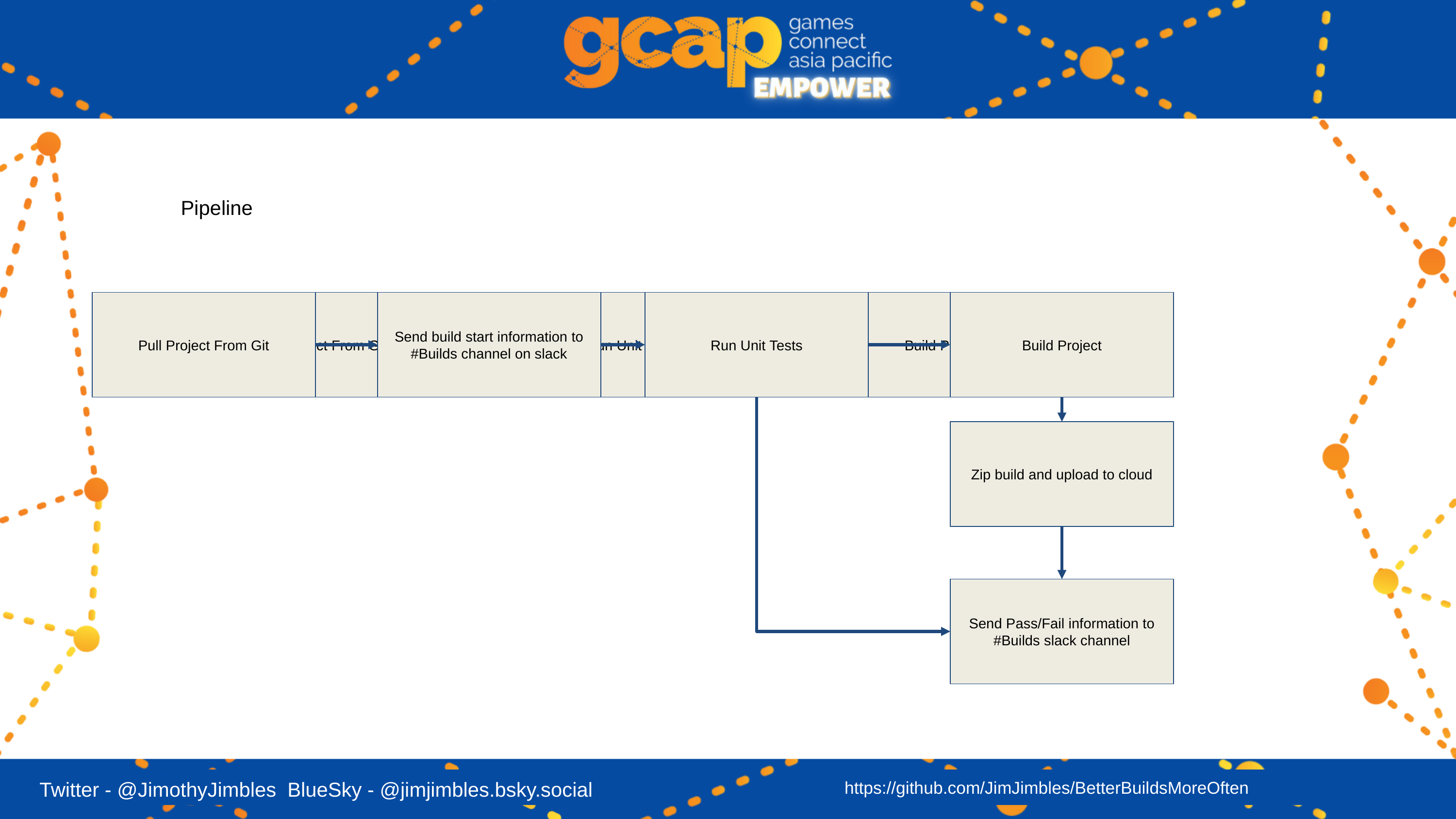

Pipeline
Run Unit Tests
Pull Project From Git
Send build start information to #Builds channel on slack
Build Project
Zip build and upload to cloud
Send Pass/Fail information to #Builds slack channel
Run Unit Tests
Pull Project From Git
Build Project